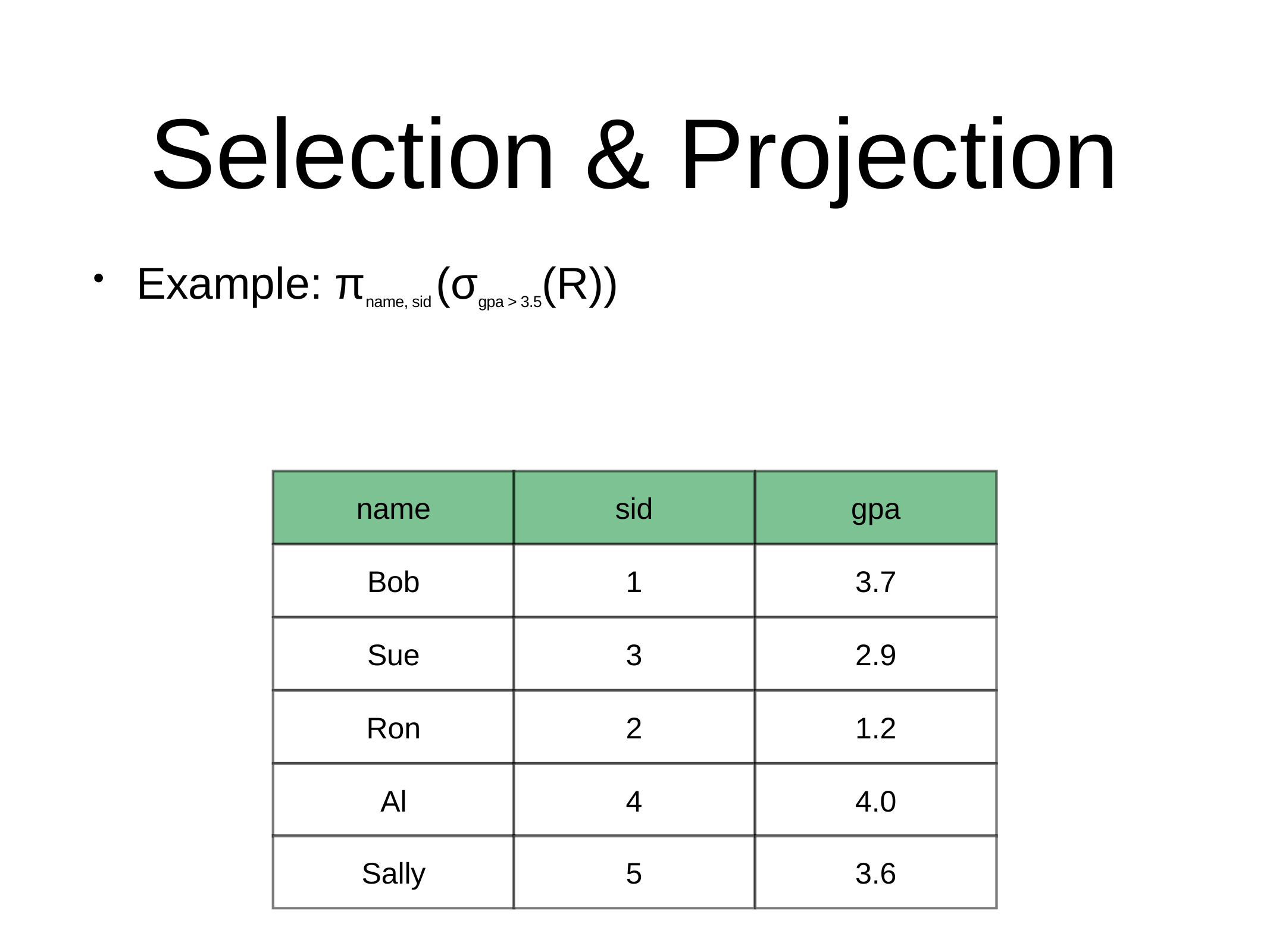

# Selection & Projection
Example: πname, sid (σgpa > 3.5(R))
name
sid
gpa
Bob
1
3.7
Sue
3
2.9
Ron
2
1.2
Al
4
4.0
Sally
5
3.6